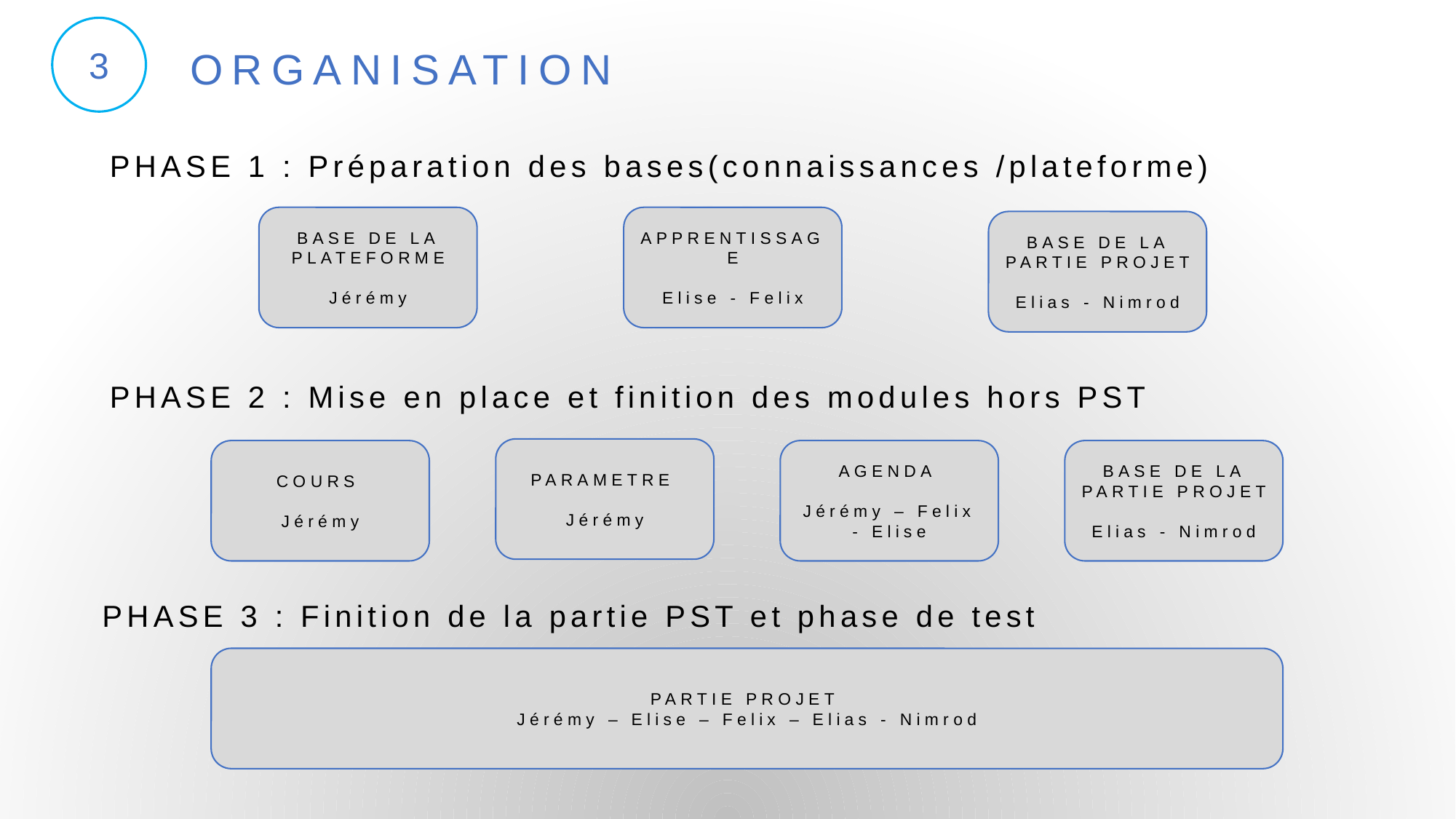

3
ORGANISATION
PHASE 1 : Préparation des bases(connaissances /plateforme)
BASE DE LA PLATEFORME

Jérémy
APPRENTISSAGE

Elise - Felix
BASE DE LA PARTIE PROJET

Elias - Nimrod
PHASE 2 : Mise en place et finition des modules hors PST
PARAMETRE

Jérémy
COURS

Jérémy
AGENDA

Jérémy – Felix - Elise
BASE DE LA PARTIE PROJET

Elias - Nimrod
PHASE 3 : Finition de la partie PST et phase de test
PARTIE PROJET
Jérémy – Elise – Felix – Elias - Nimrod